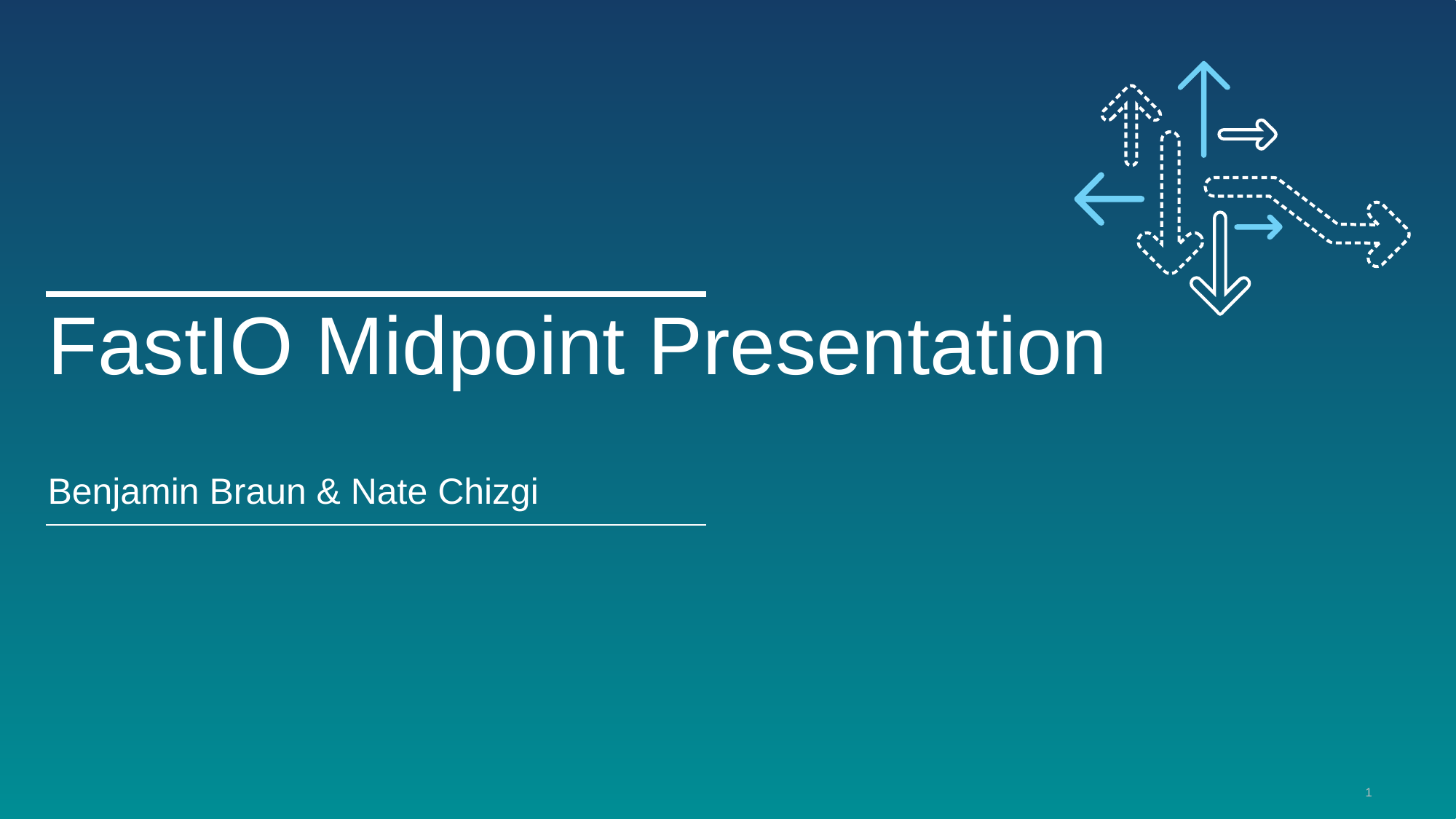

# FastIO Midpoint Presentation Benjamin Braun & Nate Chizgi